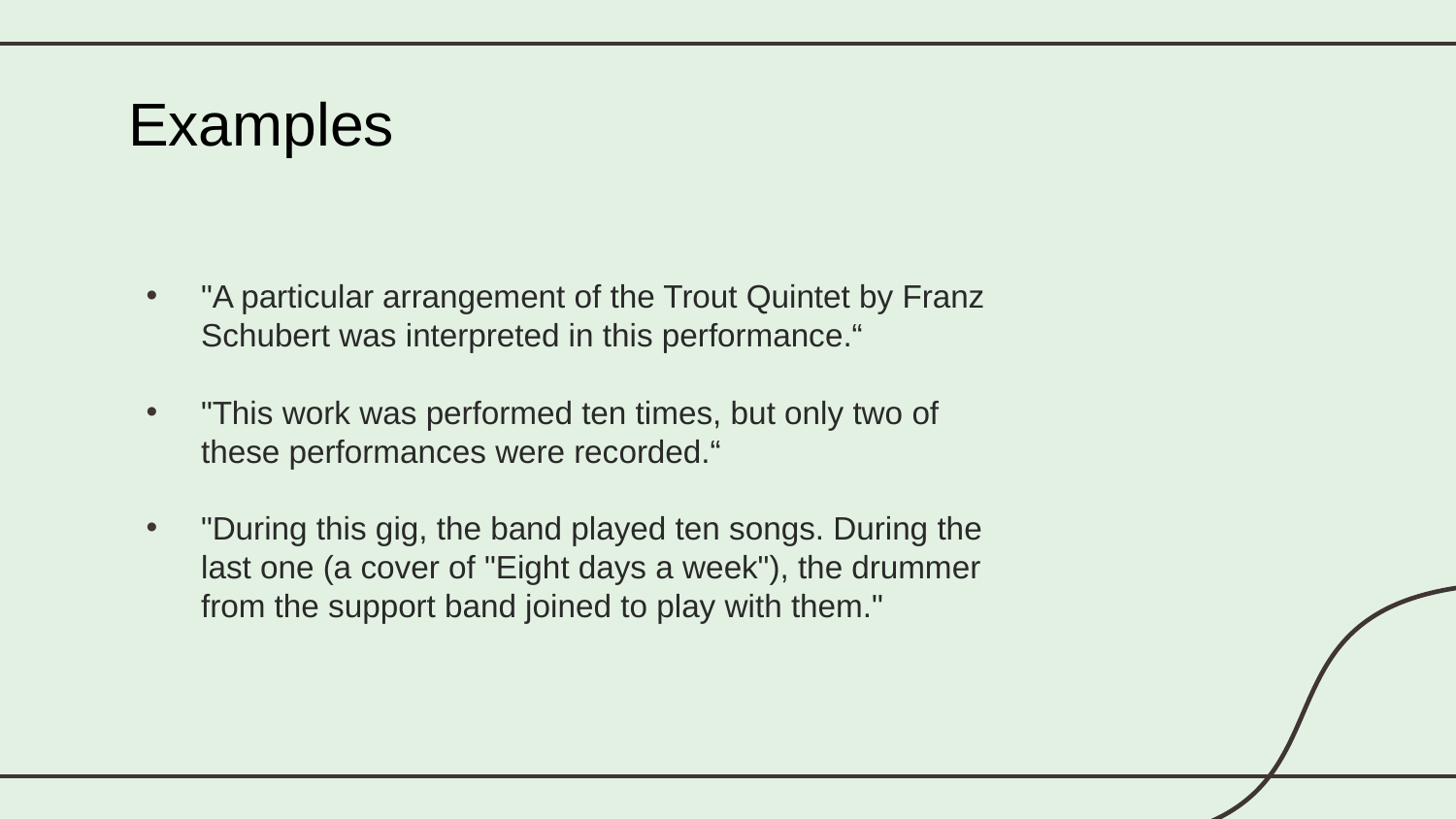

# Examples
"A particular arrangement of the Trout Quintet by Franz Schubert was interpreted in this performance.“

"This work was performed ten times, but only two of these performances were recorded.“

"During this gig, the band played ten songs. During the last one (a cover of "Eight days a week"), the drummer from the support band joined to play with them."